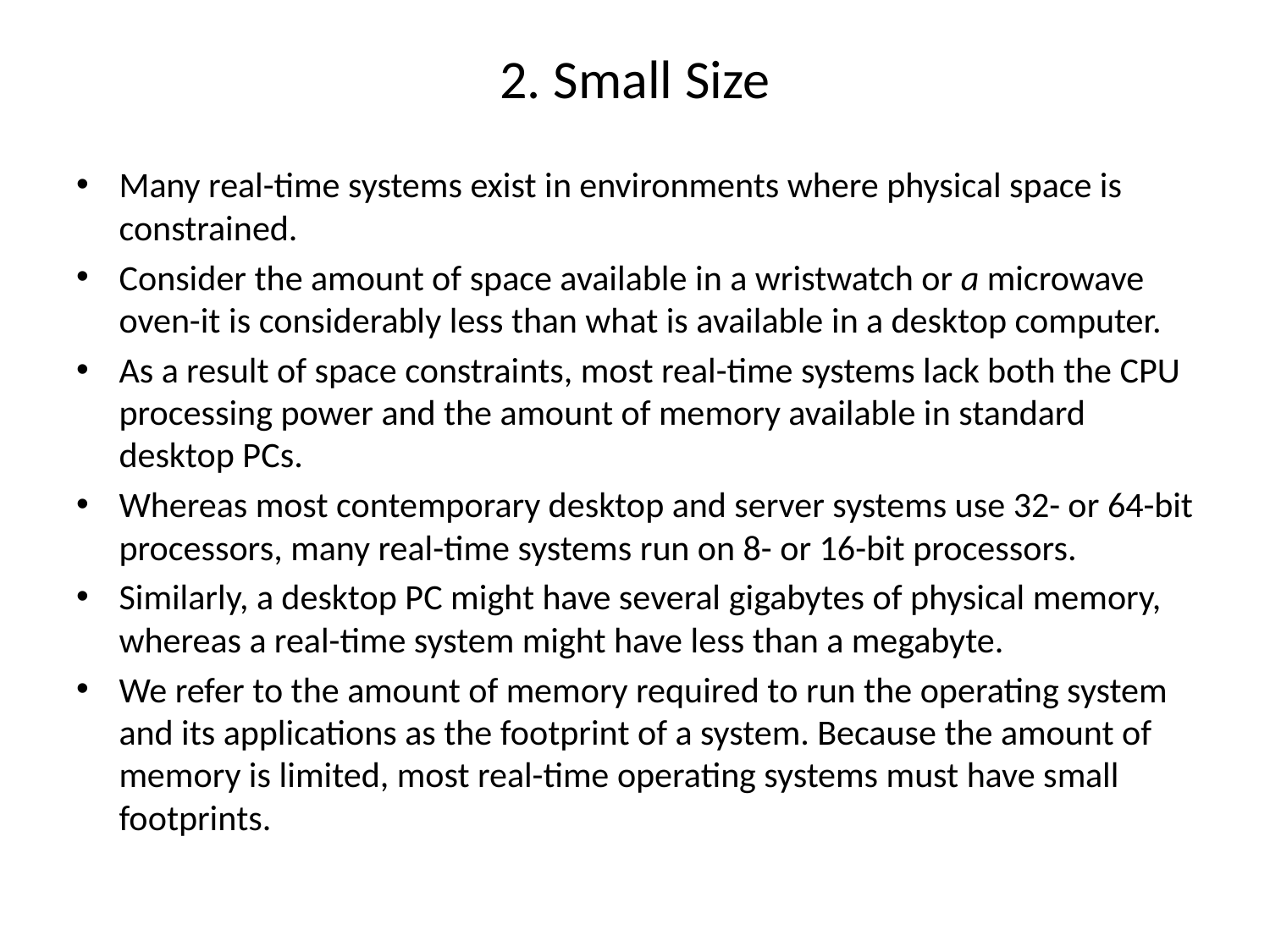

# 2. Small Size
Many real-time systems exist in environments where physical space is constrained.
Consider the amount of space available in a wristwatch or a microwave oven-it is considerably less than what is available in a desktop computer.
As a result of space constraints, most real-time systems lack both the CPU processing power and the amount of memory available in standard desktop PCs.
Whereas most contemporary desktop and server systems use 32- or 64-bit processors, many real-time systems run on 8- or 16-bit processors.
Similarly, a desktop PC might have several gigabytes of physical memory, whereas a real-time system might have less than a megabyte.
We refer to the amount of memory required to run the operating system and its applications as the footprint of a system. Because the amount of memory is limited, most real-time operating systems must have small footprints.